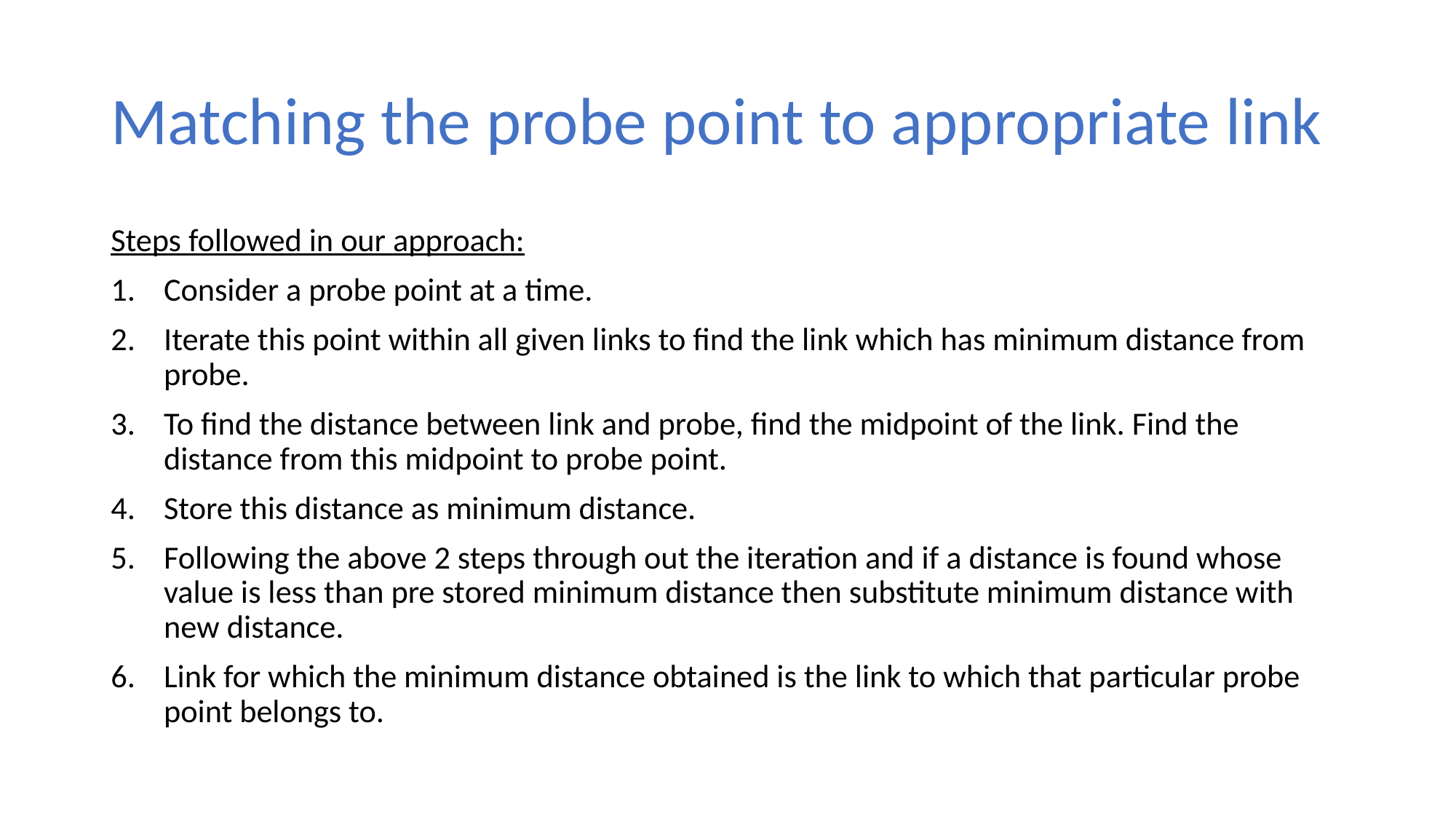

# Matching the probe point to appropriate link
Steps followed in our approach:
Consider a probe point at a time.
Iterate this point within all given links to find the link which has minimum distance from probe.
To find the distance between link and probe, find the midpoint of the link. Find the distance from this midpoint to probe point.
Store this distance as minimum distance.
Following the above 2 steps through out the iteration and if a distance is found whose value is less than pre stored minimum distance then substitute minimum distance with new distance.
Link for which the minimum distance obtained is the link to which that particular probe point belongs to.